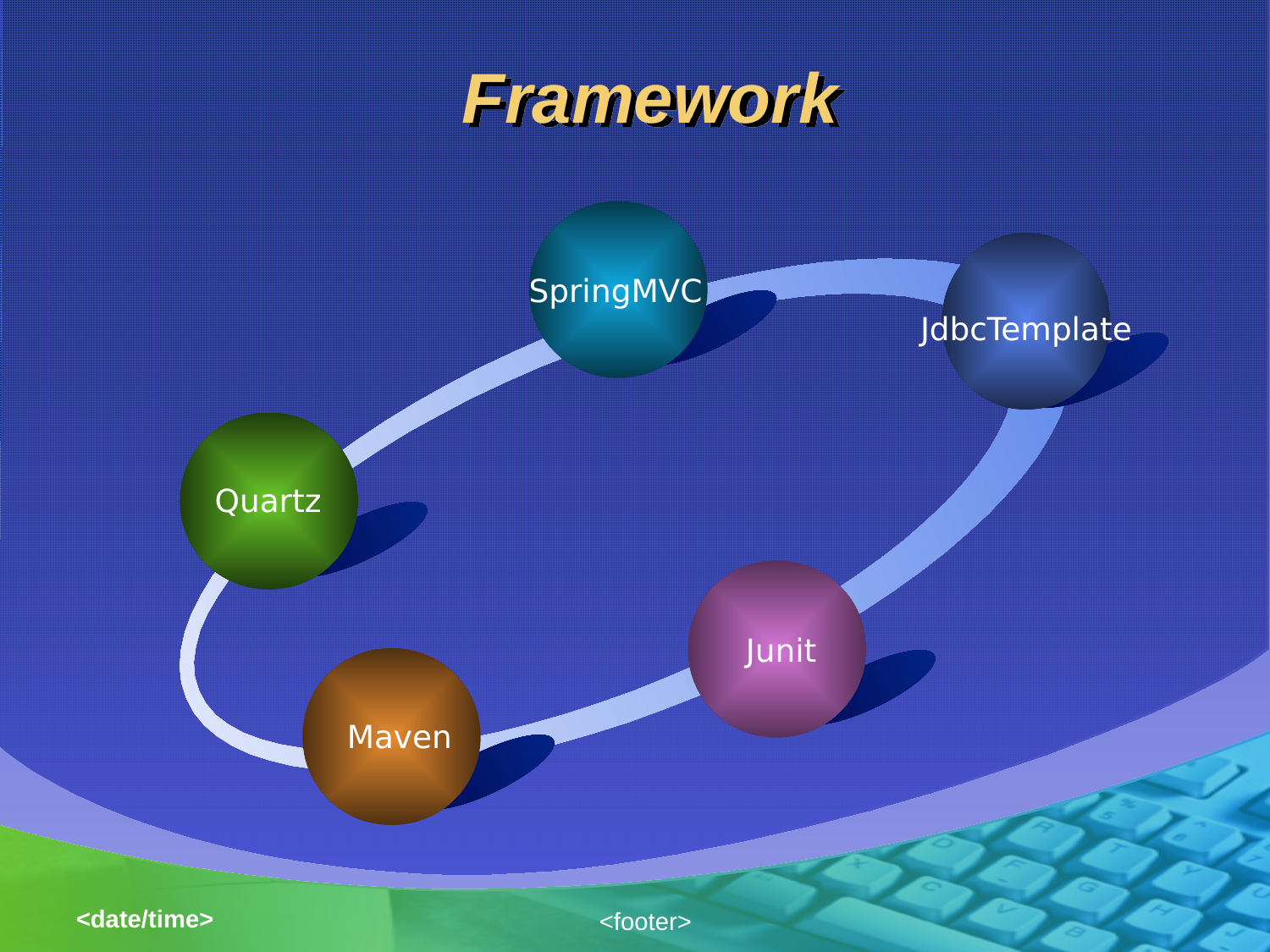

# Framework

SpringMVC
JdbcTemplate

Quartz

Junit

Maven

<date/time>
<footer>